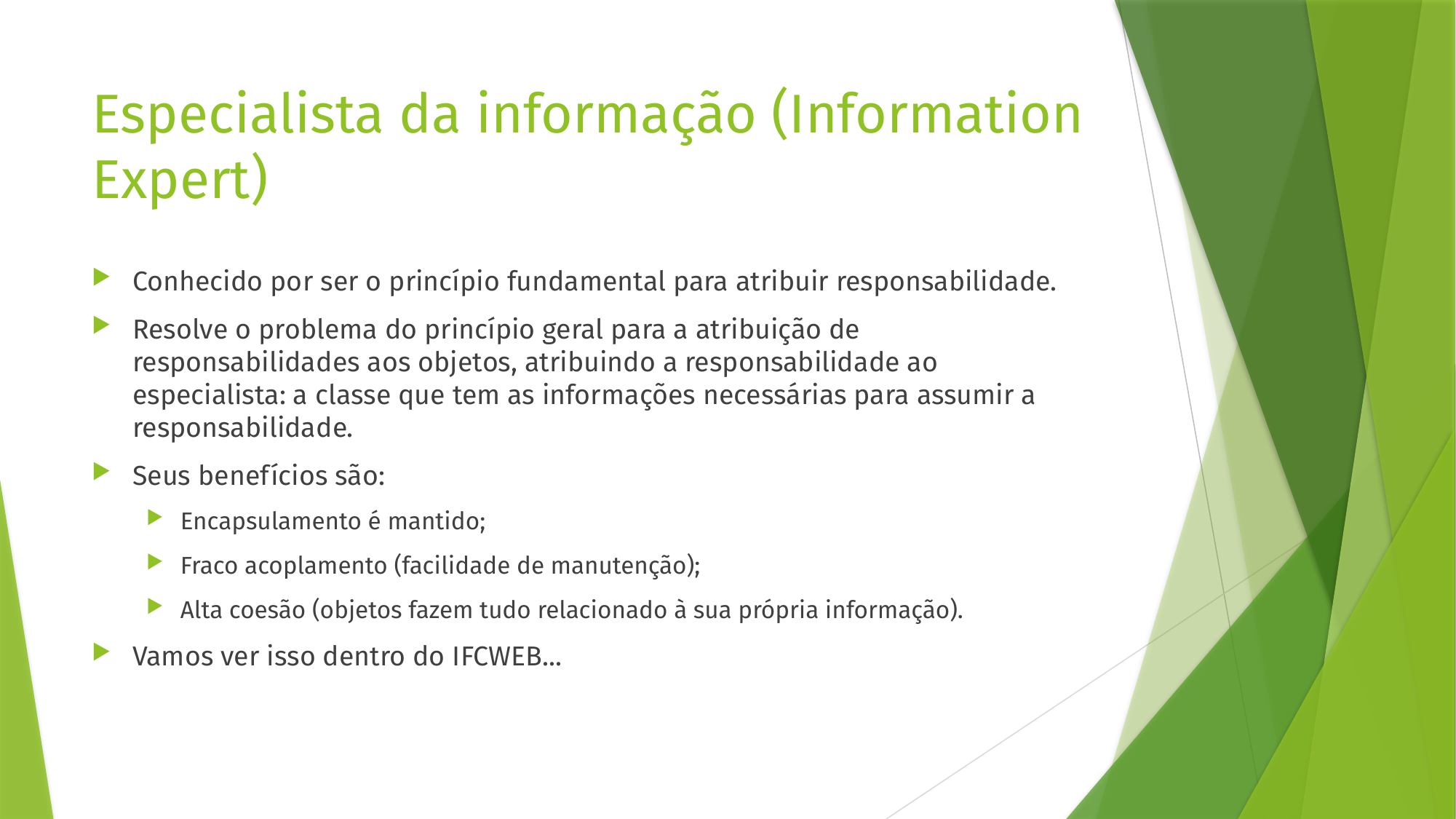

# Especialista da informação (Information Expert)
Conhecido por ser o princípio fundamental para atribuir responsabilidade.
Resolve o problema do princípio geral para a atribuição de responsabilidades aos objetos, atribuindo a responsabilidade ao especialista: a classe que tem as informações necessárias para assumir a responsabilidade.
Seus benefícios são:
Encapsulamento é mantido;
Fraco acoplamento (facilidade de manutenção);
Alta coesão (objetos fazem tudo relacionado à sua própria informação).
Vamos ver isso dentro do IFCWEB...